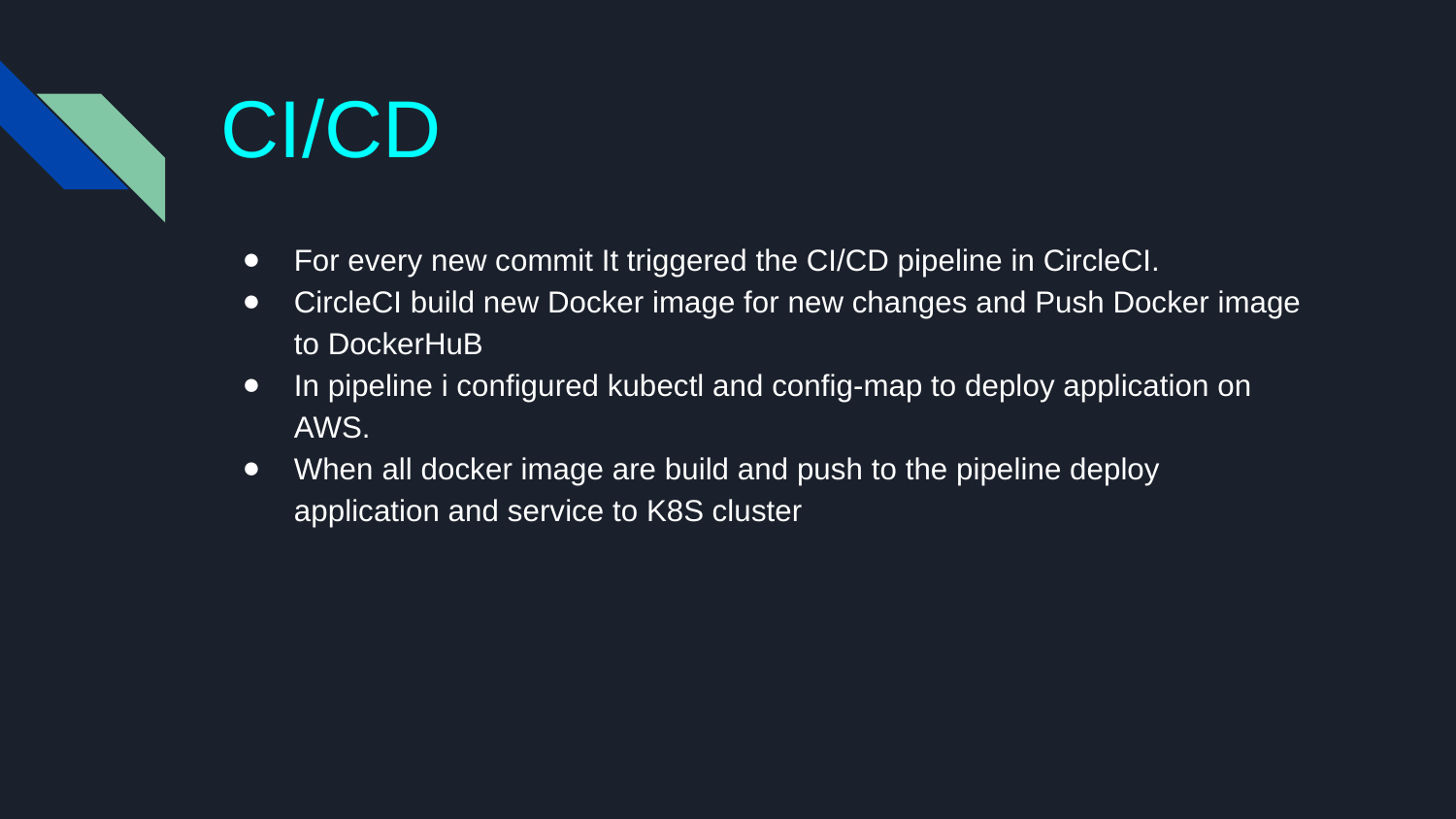

# CI/CD

For every new commit It triggered the CI/CD pipeline in CircleCI.
CircleCI build new Docker image for new changes and Push Docker image to DockerHuB
In pipeline i configured kubectl and config-map to deploy application on AWS.
When all docker image are build and push to the pipeline deploy application and service to K8S cluster